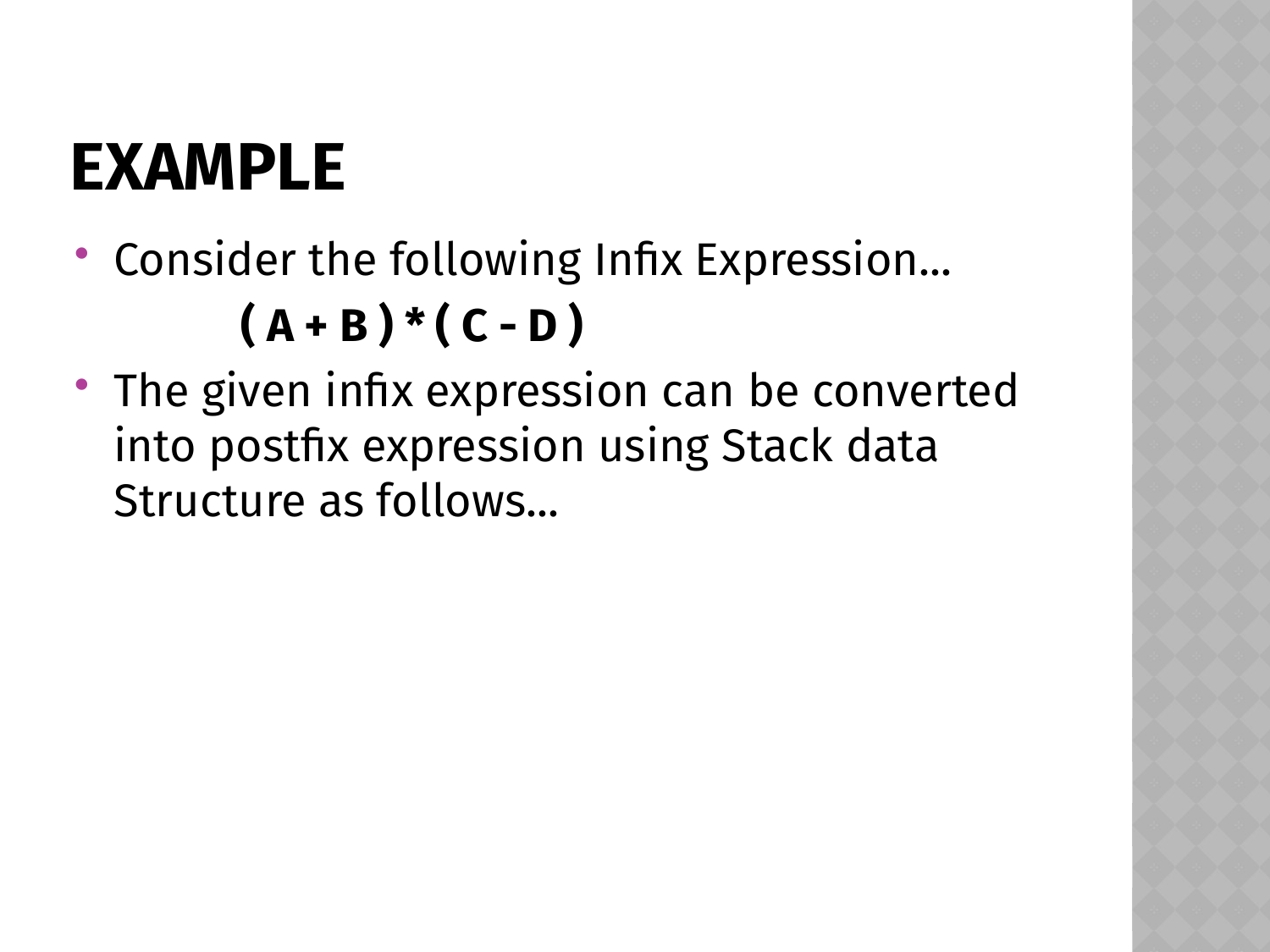

# Example
Consider the following Infix Expression...
		( A + B ) * ( C - D )
The given infix expression can be converted into postfix expression using Stack data Structure as follows...